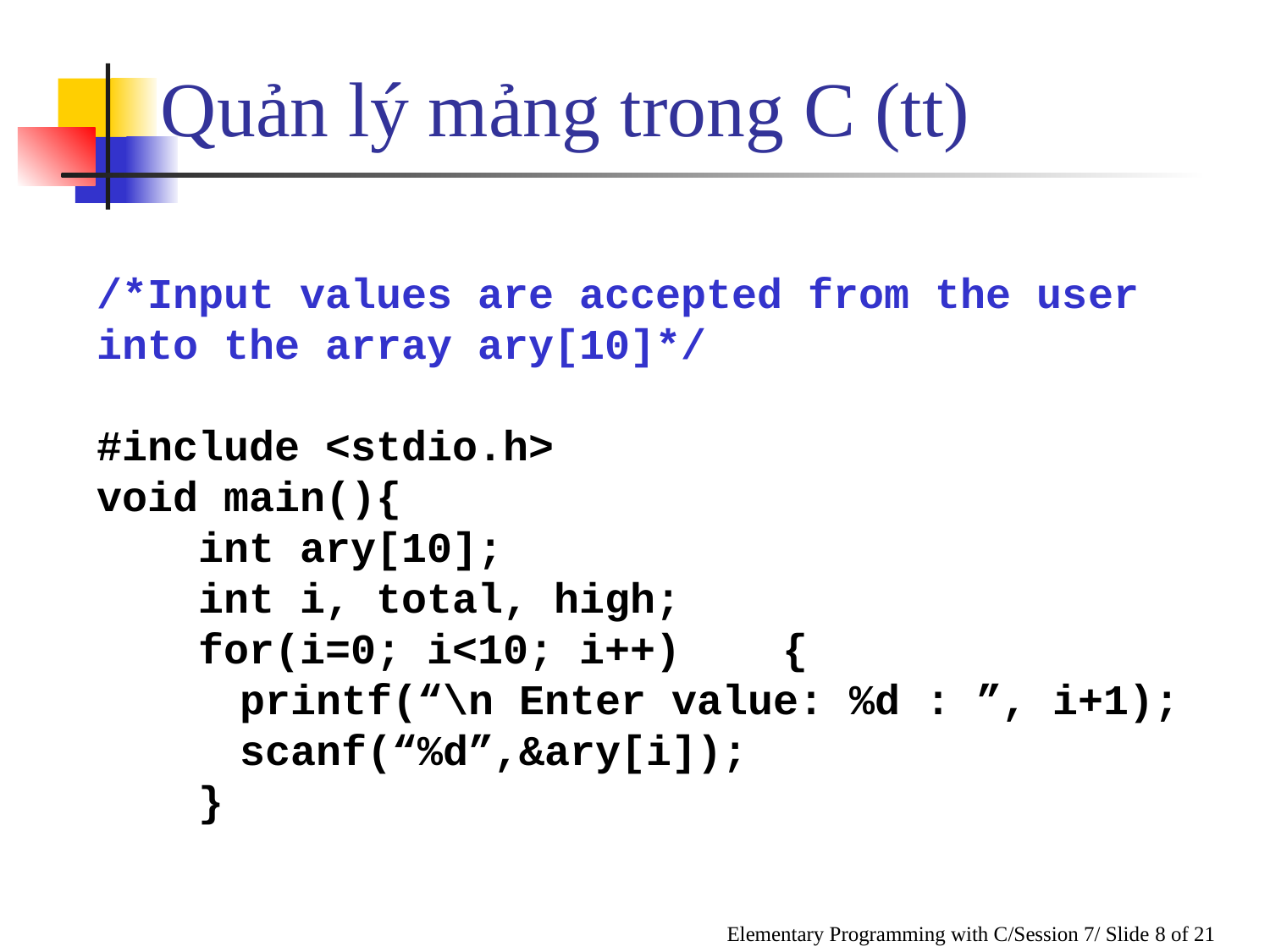

# Quản lý mảng trong C (tt)
/*Input values are accepted from the user into the array ary[10]*/

#include <stdio.h>
void main(){
    int ary[10];
    int i, total, high;
    for(i=0; i<10; i++)    {
			printf(“\n Enter value: %d : ”, i+1);
			scanf(“%d”,&ary[i]);
    }
Elementary Programming with C/Session 7/ Slide 8 of 21